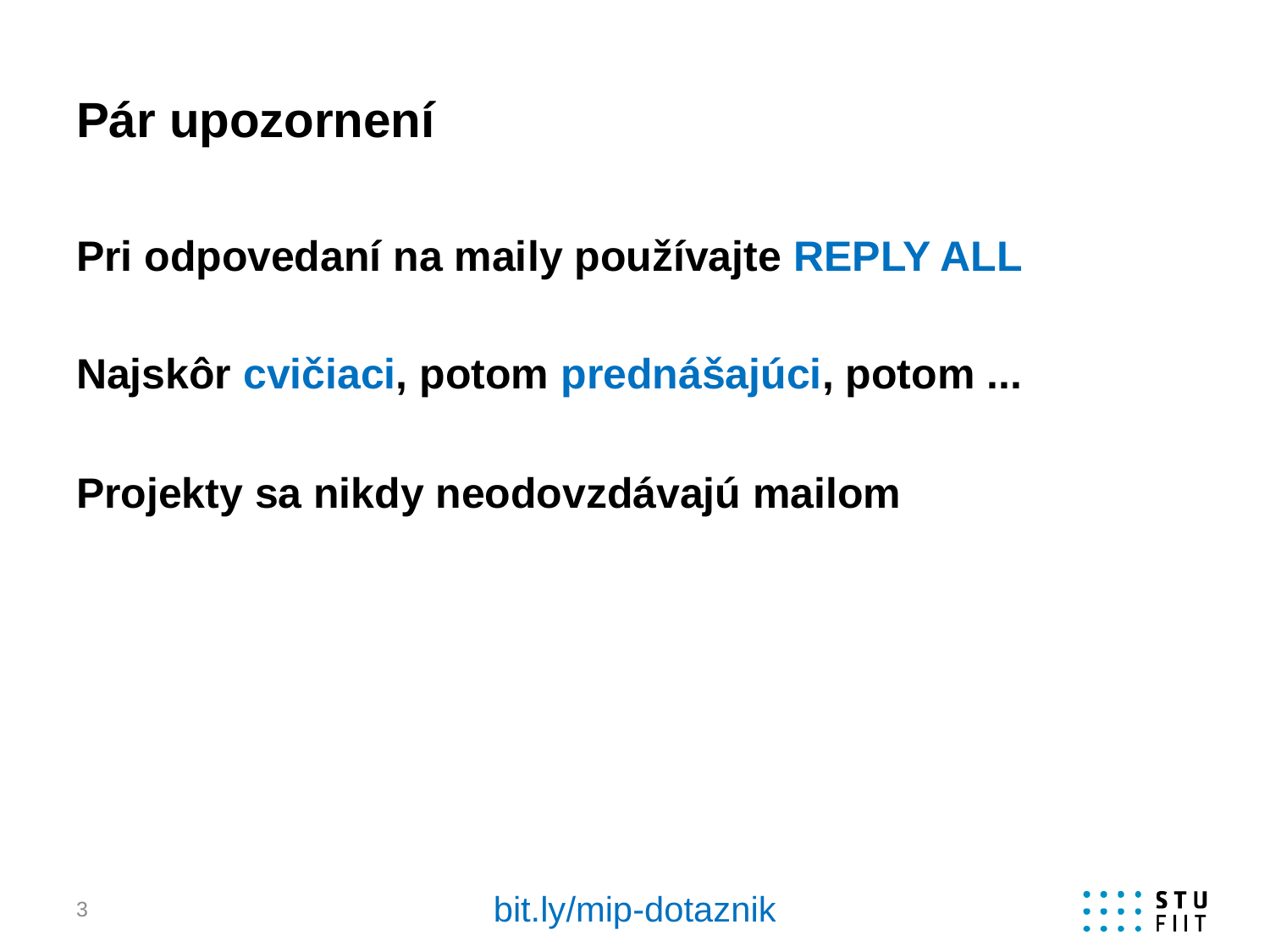

# Pár upozornení
Pri odpovedaní na maily používajte REPLY ALL

Najskôr cvičiaci, potom prednášajúci, potom ...

Projekty sa nikdy neodovzdávajú mailom
bit.ly/mip-dotaznik
3